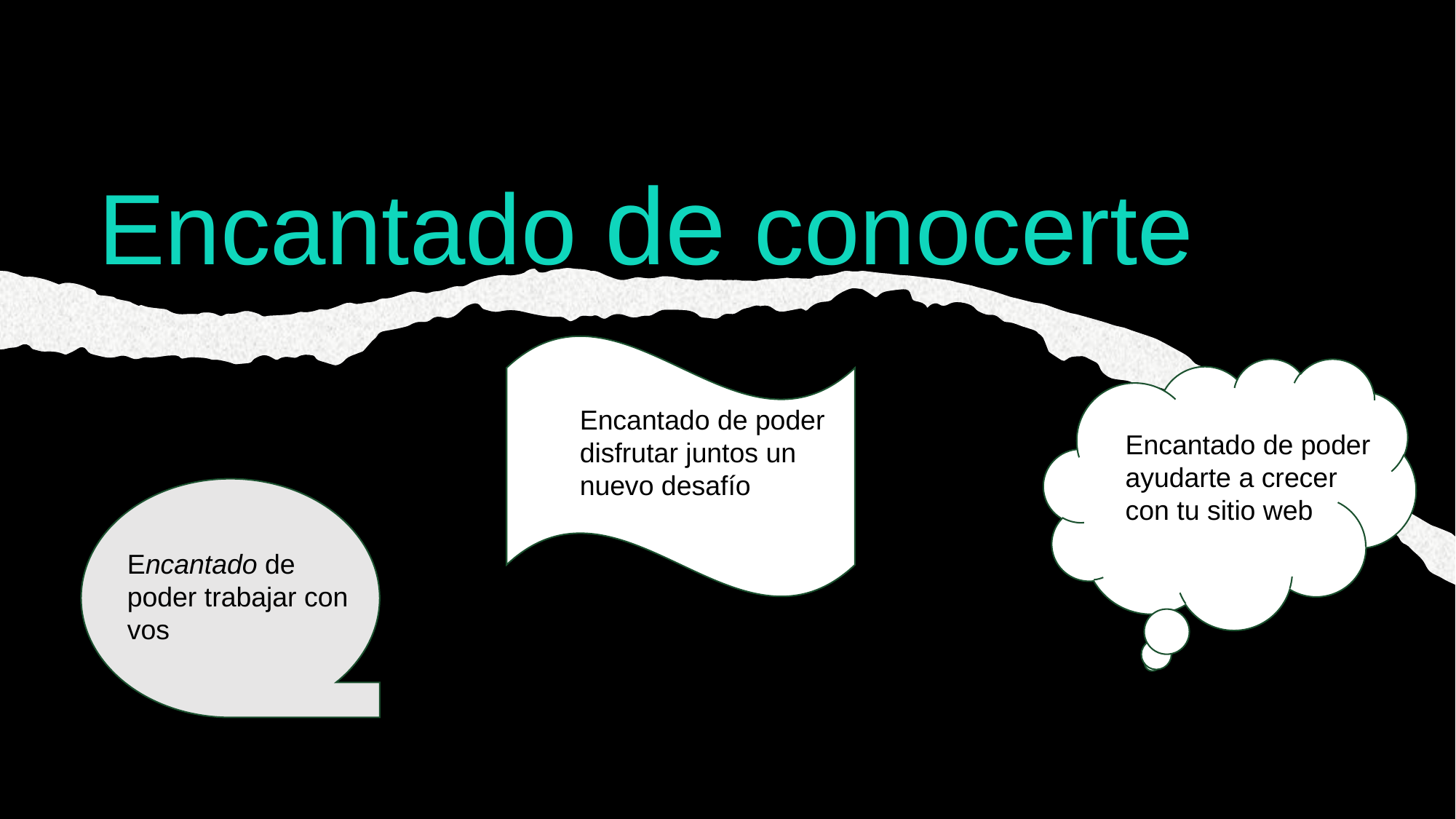

# Encantado de conocerte

Encantado de poder disfrutar juntos un nuevo desafío
Encantado de poder ayudarte a crecer con tu sitio web

Encantado de poder trabajar con vos